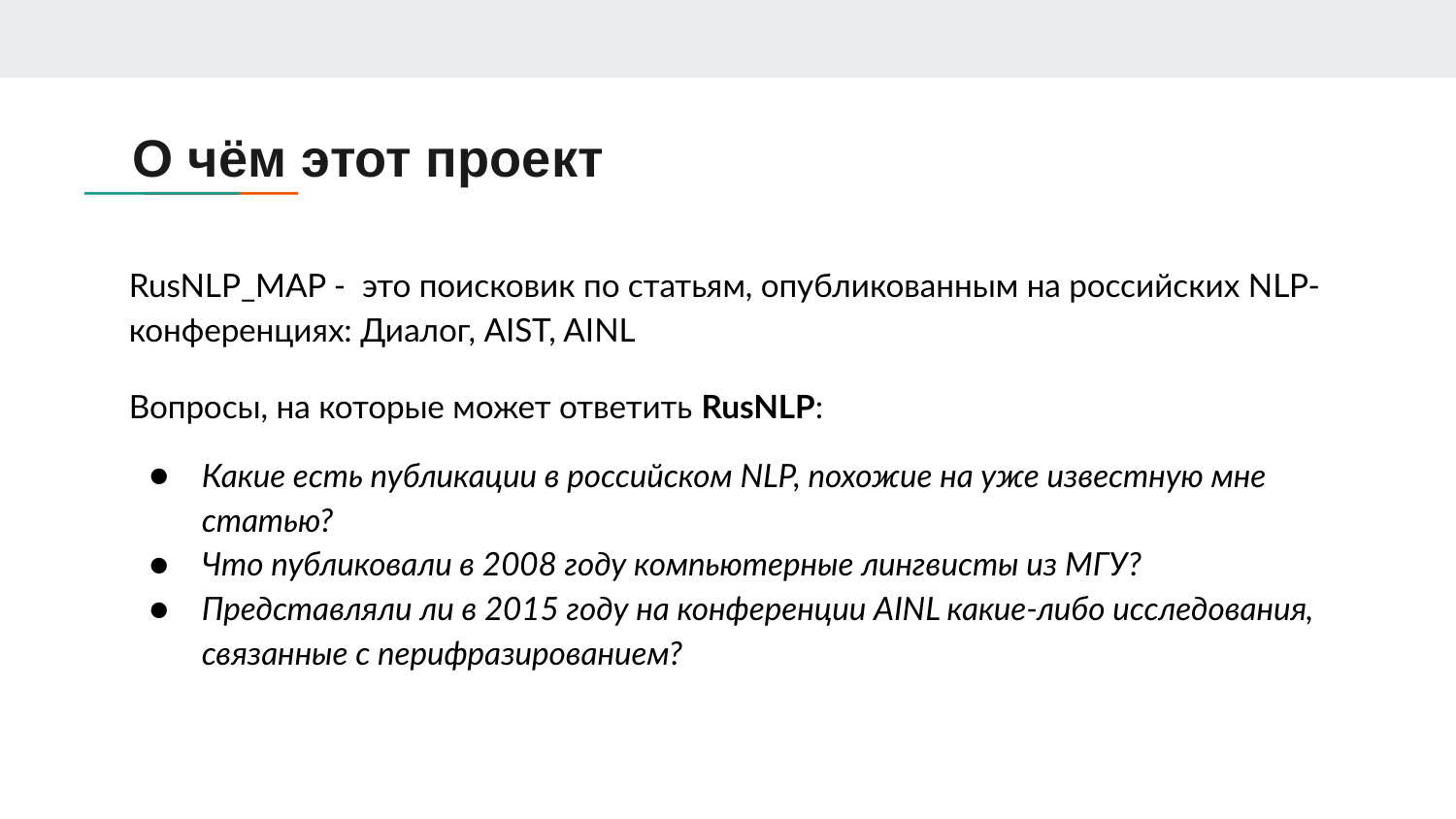

# О чём этот проект
RusNLP_MAP -  это поисковик по статьям, опубликованным на российских NLP-конференциях: Диалог, AIST, AINL
Вопросы, на которые может ответить RusNLP:
Какие есть публикации в российском NLP, похожие на уже известную мне статью?
Что публиковали в 2008 году компьютерные лингвисты из МГУ?
Представляли ли в 2015 году на конференции AINL какие-либо исследования, связанные с перифразированием?